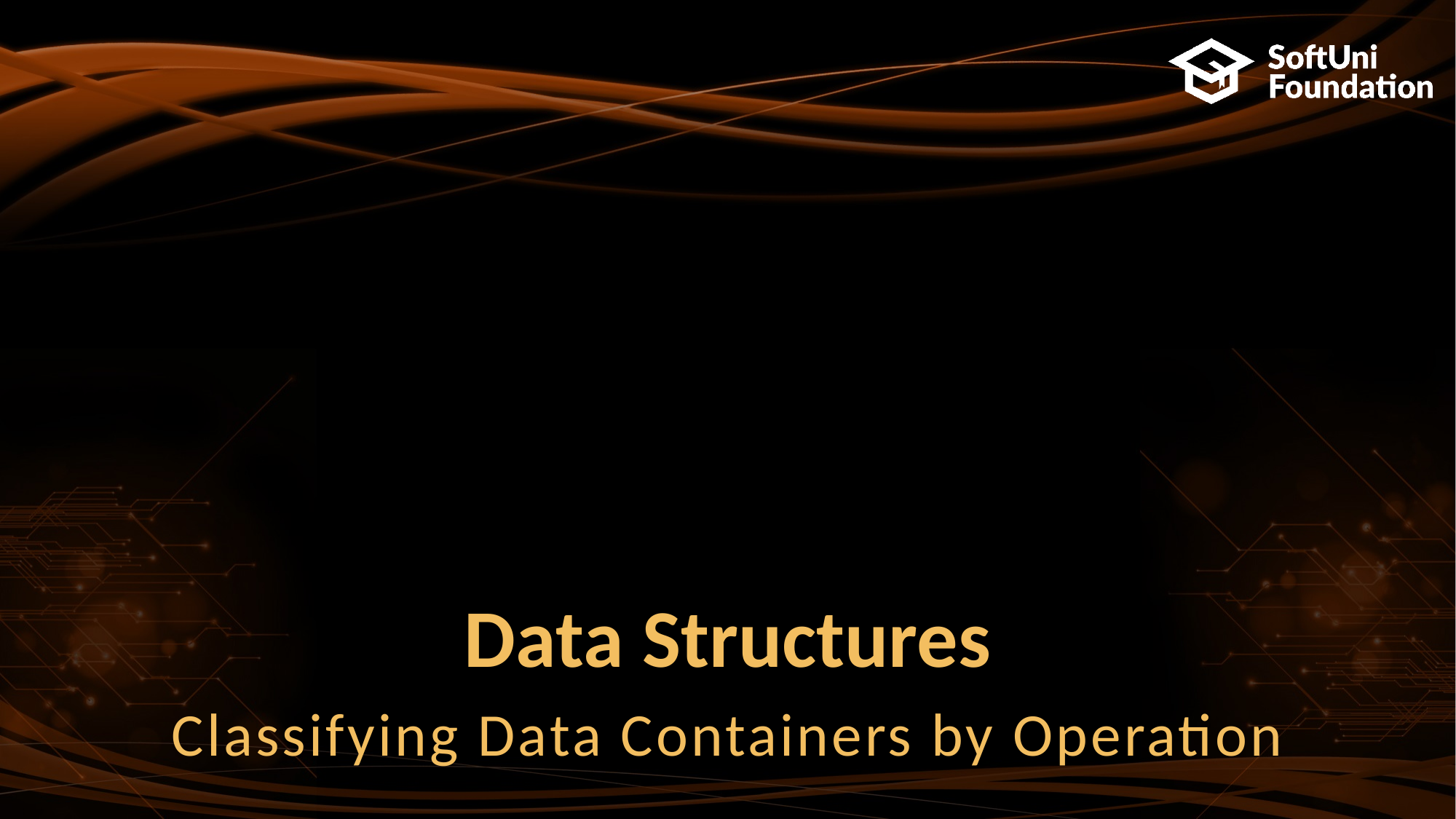

# Data Structures
Classifying Data Containers by Operation